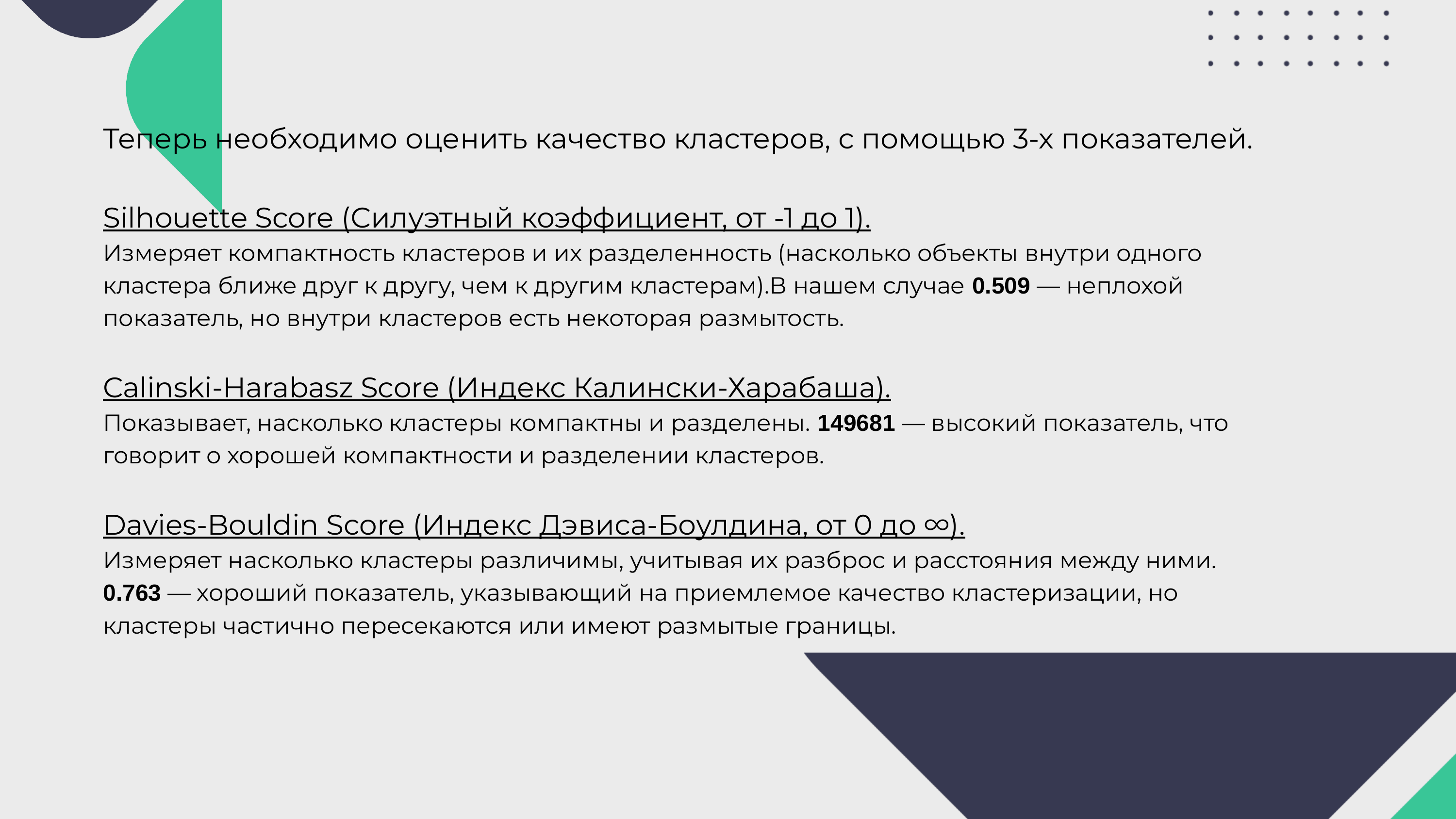

Теперь необходимо оценить качество кластеров, с помощью 3-х показателей.

Silhouette Score (Силуэтный коэффициент, от -1 до 1).
Измеряет компактность кластеров и их разделенность (насколько объекты внутри одного кластера ближе друг к другу, чем к другим кластерам).В нашем случае 0.509 — неплохой показатель, но внутри кластеров есть некоторая размытость.

Calinski-Harabasz Score (Индекс Калински-Харабаша).
Показывает, насколько кластеры компактны и разделены. 149681 — высокий показатель, что говорит о хорошей компактности и разделении кластеров.

Davies-Bouldin Score (Индекс Дэвиса-Боулдина, от 0 до ∞).
Измеряет насколько кластеры различимы, учитывая их разброс и расстояния между ними. 0.763 — хороший показатель, указывающий на приемлемое качество кластеризации, но кластеры частично пересекаются или имеют размытые границы.